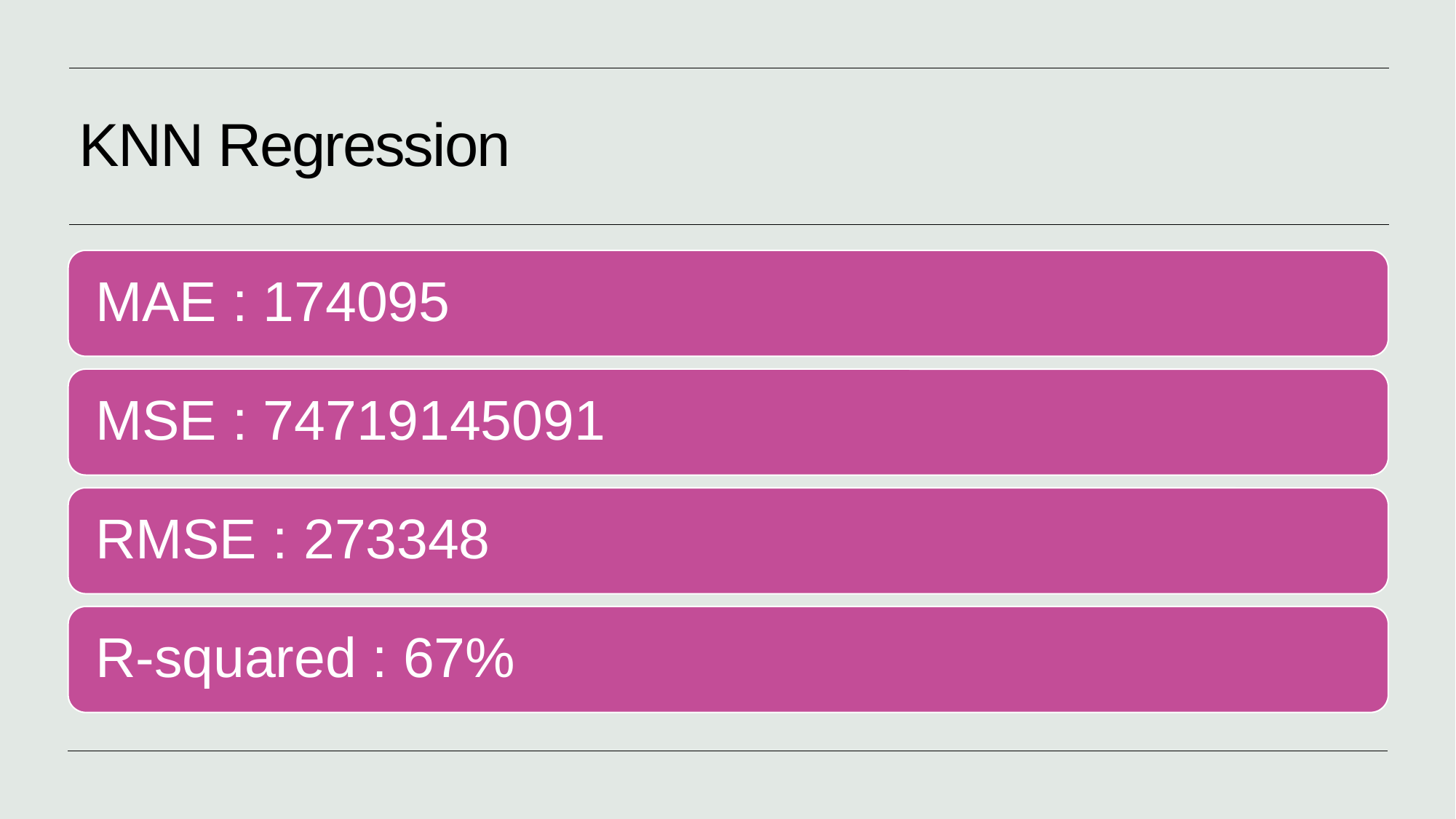

# KNN Regression
MAE : 174095
MSE : 74719145091
RMSE : 273348
R-squared : 67%